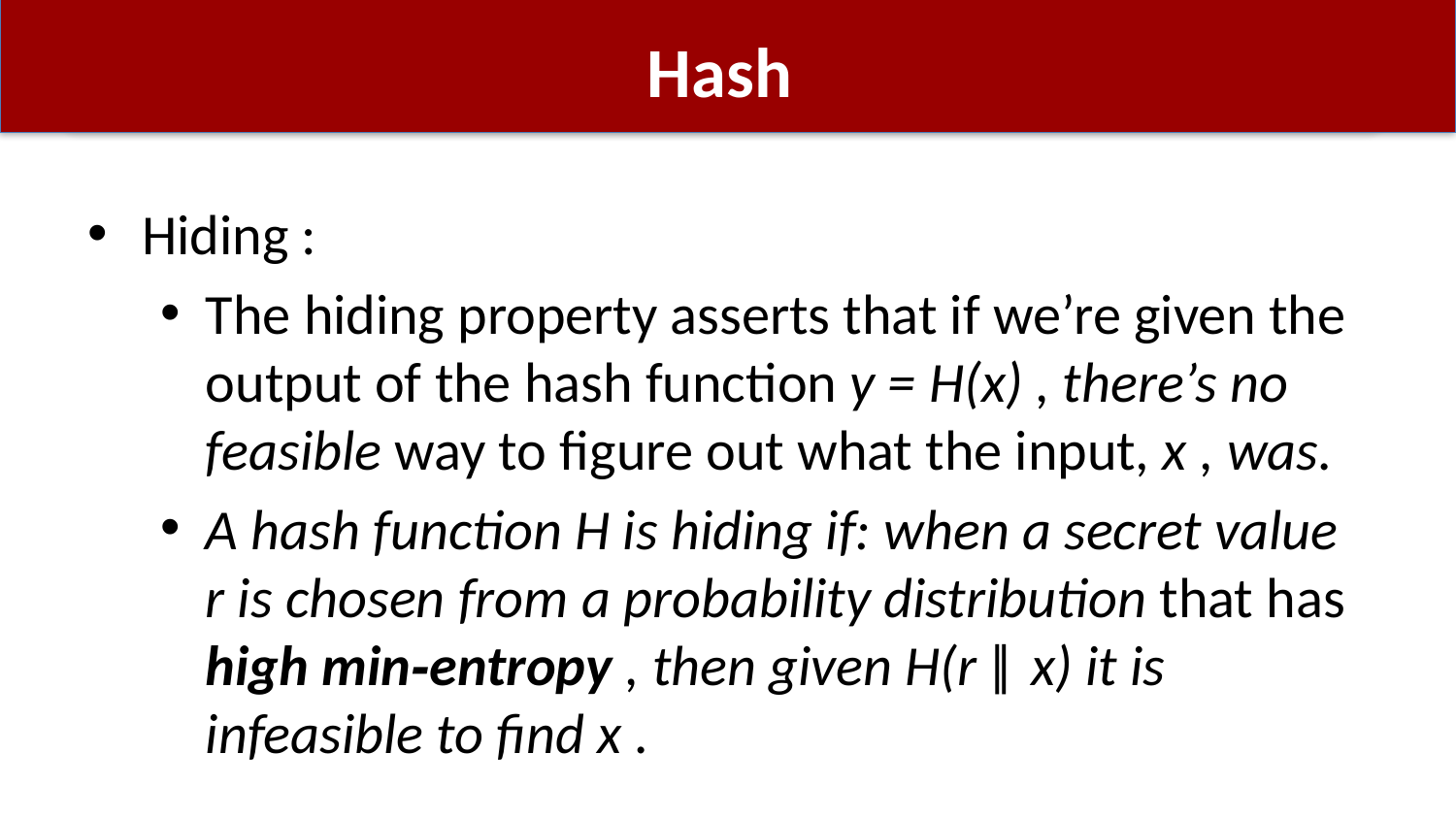

# Hash
Hiding :
The hiding property asserts that if we’re given the output of the hash function y = H(x) , there’s no feasible way to figure out what the input, x , was.
A hash function H is hiding if: when a secret value r is chosen from a probability distribution that has high min‐entropy , then given H(r ‖ x) it is infeasible to find x .